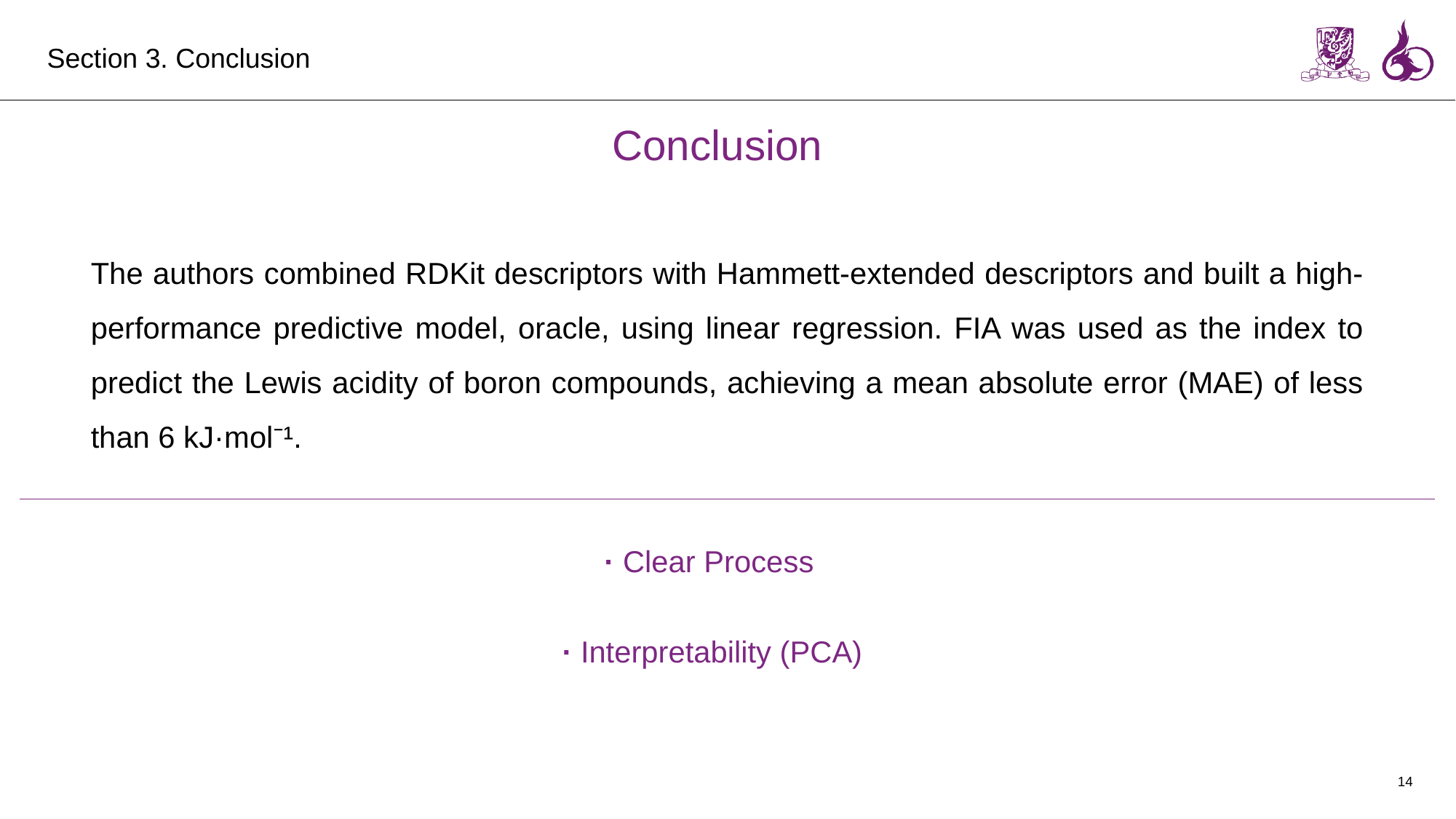

Section 3. Conclusion
Conclusion
The authors combined RDKit descriptors with Hammett-extended descriptors and built a high-performance predictive model, oracle, using linear regression. FIA was used as the index to predict the Lewis acidity of boron compounds, achieving a mean absolute error (MAE) of less than 6 kJ·mol⁻¹.

· Clear Process
· Interpretability (PCA)
14